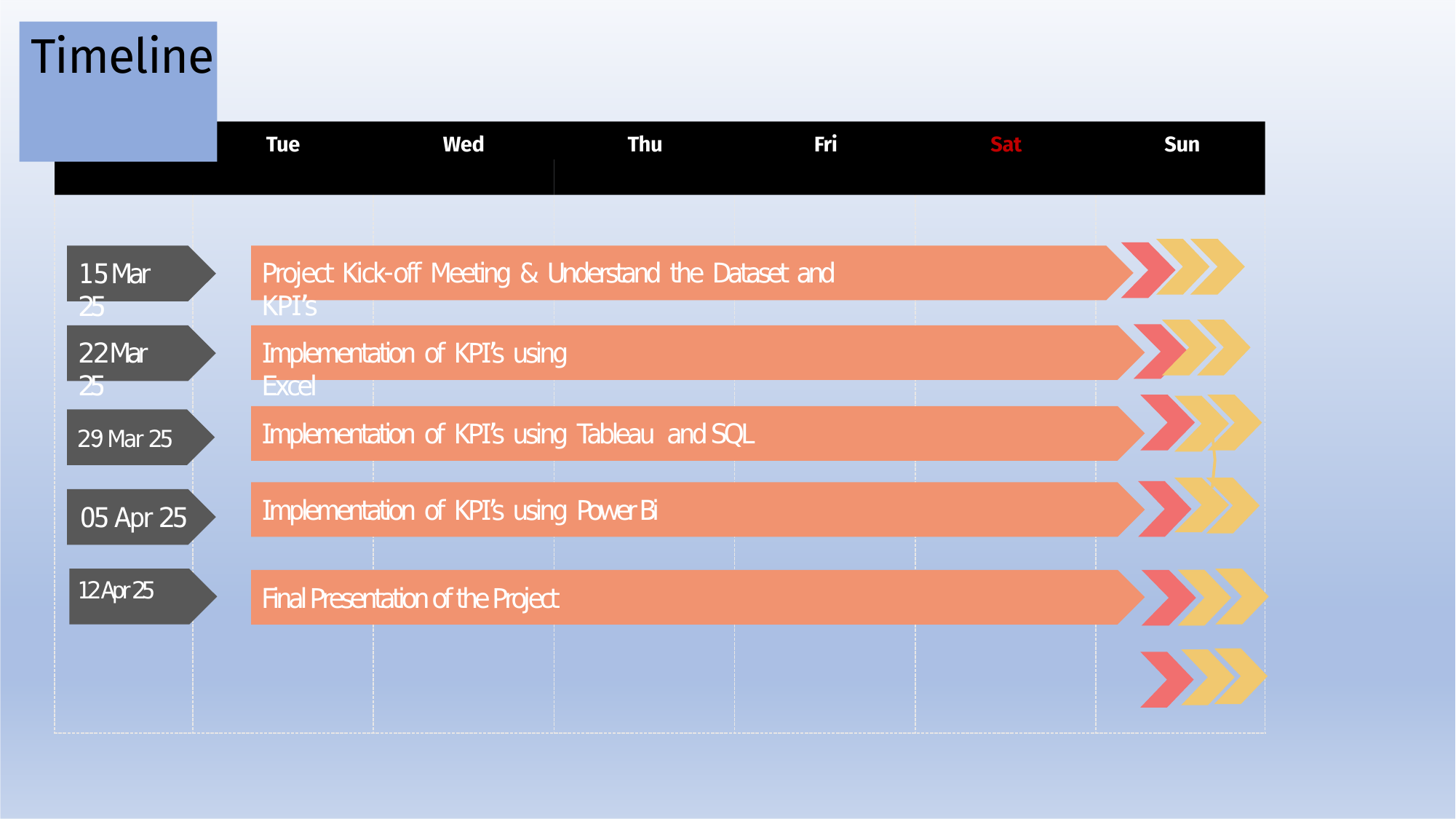

# Timeline

| Mon | Tue | Wed | Thu | Fri | Sat | Sun |
| --- | --- | --- | --- | --- | --- | --- |

Project Kick-off Meeting & Understand the Dataset and KPI’s
15 Mar 25

Implementation of KPI’s using Excel
22 Mar 25

Implementation of KPI’s using Tableau  and SQL
29 Mar 25

Implementation of KPI’s using Power Bi
05 Apr 25

12 Apr 25
Final Presentation of the Project